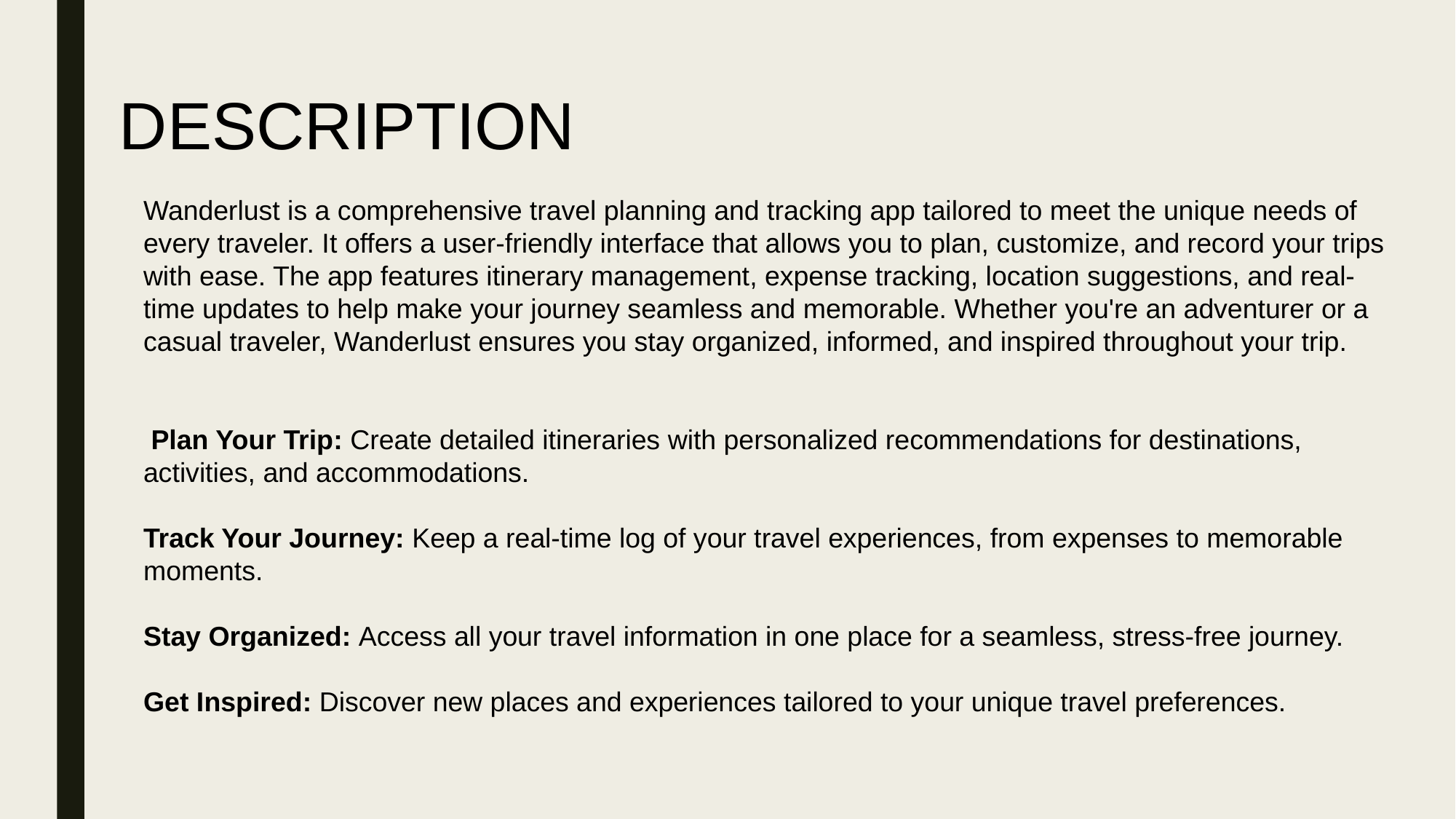

DESCRIPTION
Wanderlust is a comprehensive travel planning and tracking app tailored to meet the unique needs of every traveler. It offers a user-friendly interface that allows you to plan, customize, and record your trips with ease. The app features itinerary management, expense tracking, location suggestions, and real-time updates to help make your journey seamless and memorable. Whether you're an adventurer or a casual traveler, Wanderlust ensures you stay organized, informed, and inspired throughout your trip.

 Plan Your Trip: Create detailed itineraries with personalized recommendations for destinations, activities, and accommodations.

Track Your Journey: Keep a real-time log of your travel experiences, from expenses to memorable moments.

Stay Organized: Access all your travel information in one place for a seamless, stress-free journey.

Get Inspired: Discover new places and experiences tailored to your unique travel preferences.